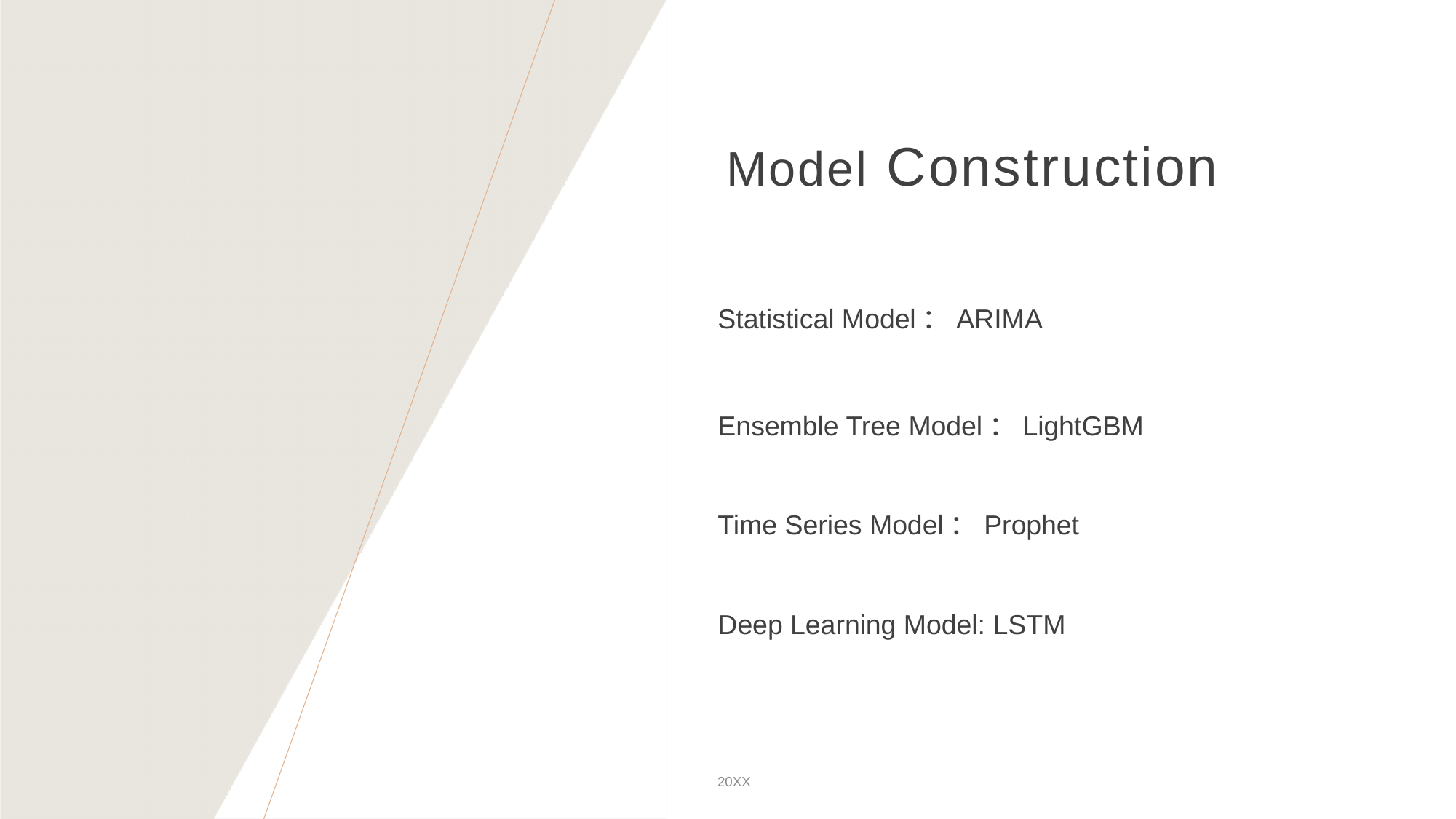

Model Construction

Statistical Model：ARIMA

Ensemble Tree Model：LightGBM

Time Series Model：Prophet

Deep Learning Model: LSTM

20XX
11